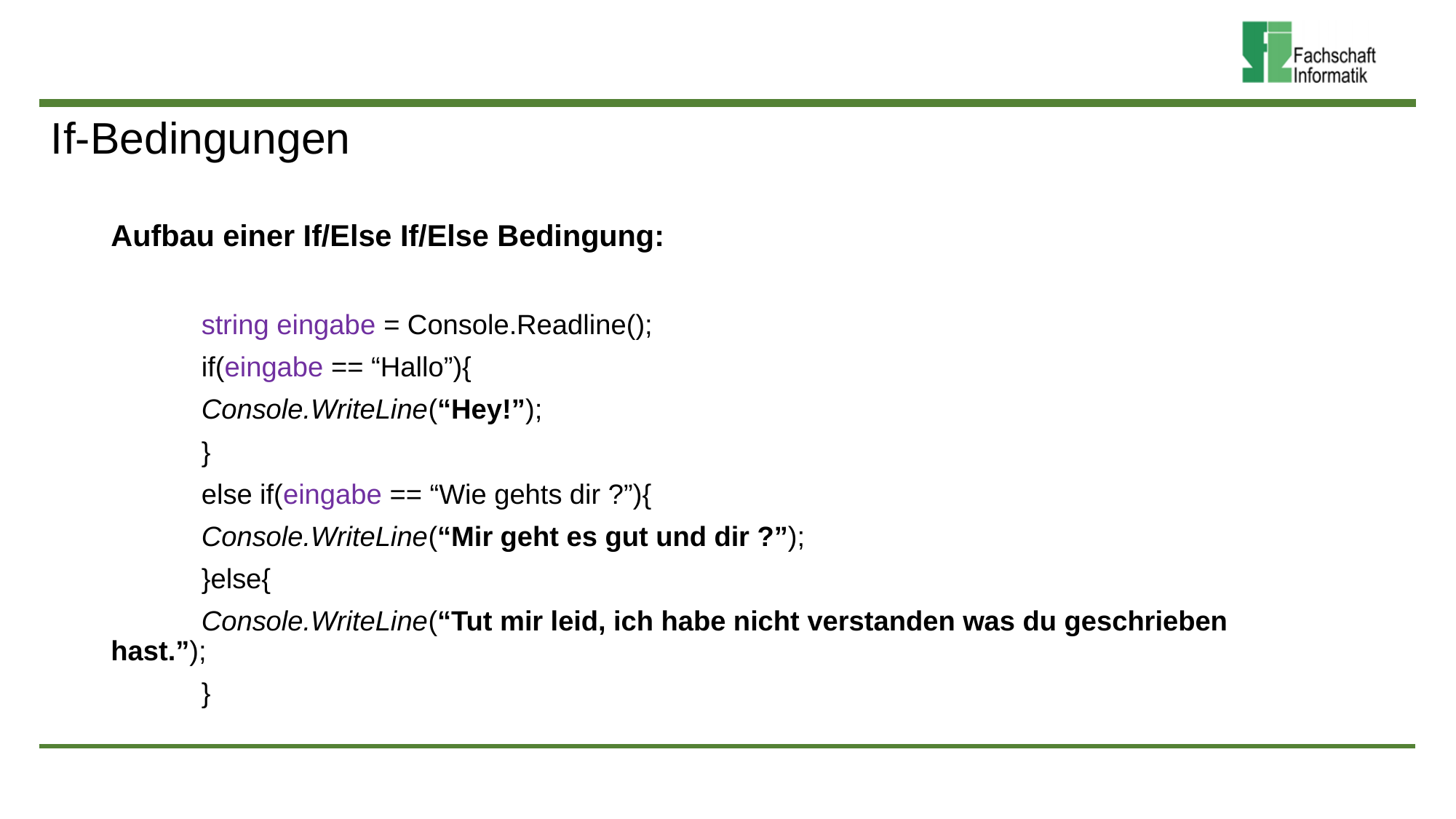

# If-Bedingungen
Aufbau einer If/Else If/Else Bedingung:

	string eingabe = Console.Readline();
	if(eingabe == “Hallo”){
		Console.WriteLine(“Hey!”);
	}
	else if(eingabe == “Wie gehts dir ?”){
		Console.WriteLine(“Mir geht es gut und dir ?”);
	}else{
		Console.WriteLine(“Tut mir leid, ich habe nicht verstanden was du geschrieben 		hast.”);
	}